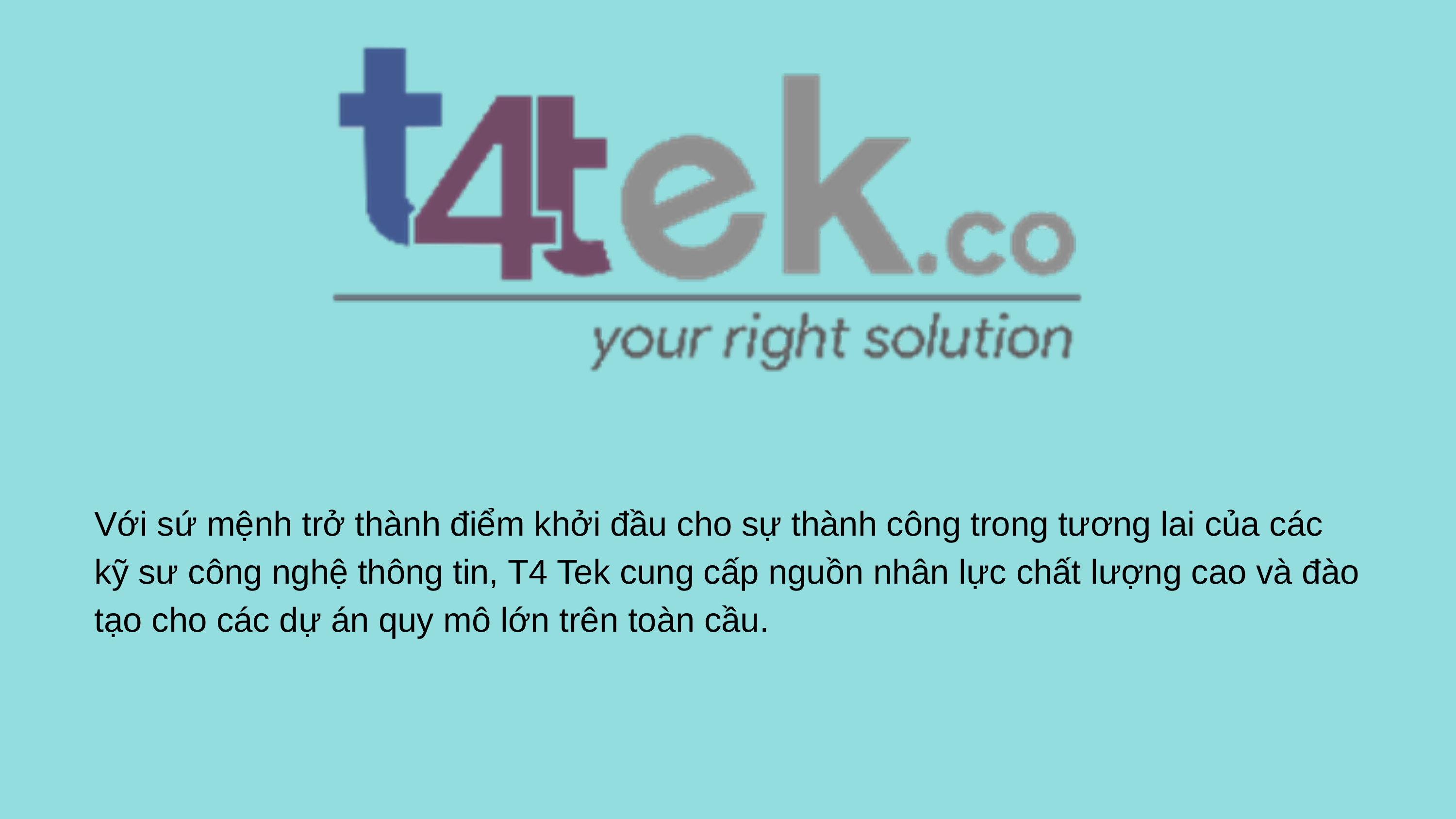

Với sứ mệnh trở thành điểm khởi đầu cho sự thành công trong tương lai của các kỹ sư công nghệ thông tin, T4 Tek cung cấp nguồn nhân lực chất lượng cao và đào tạo cho các dự án quy mô lớn trên toàn cầu.